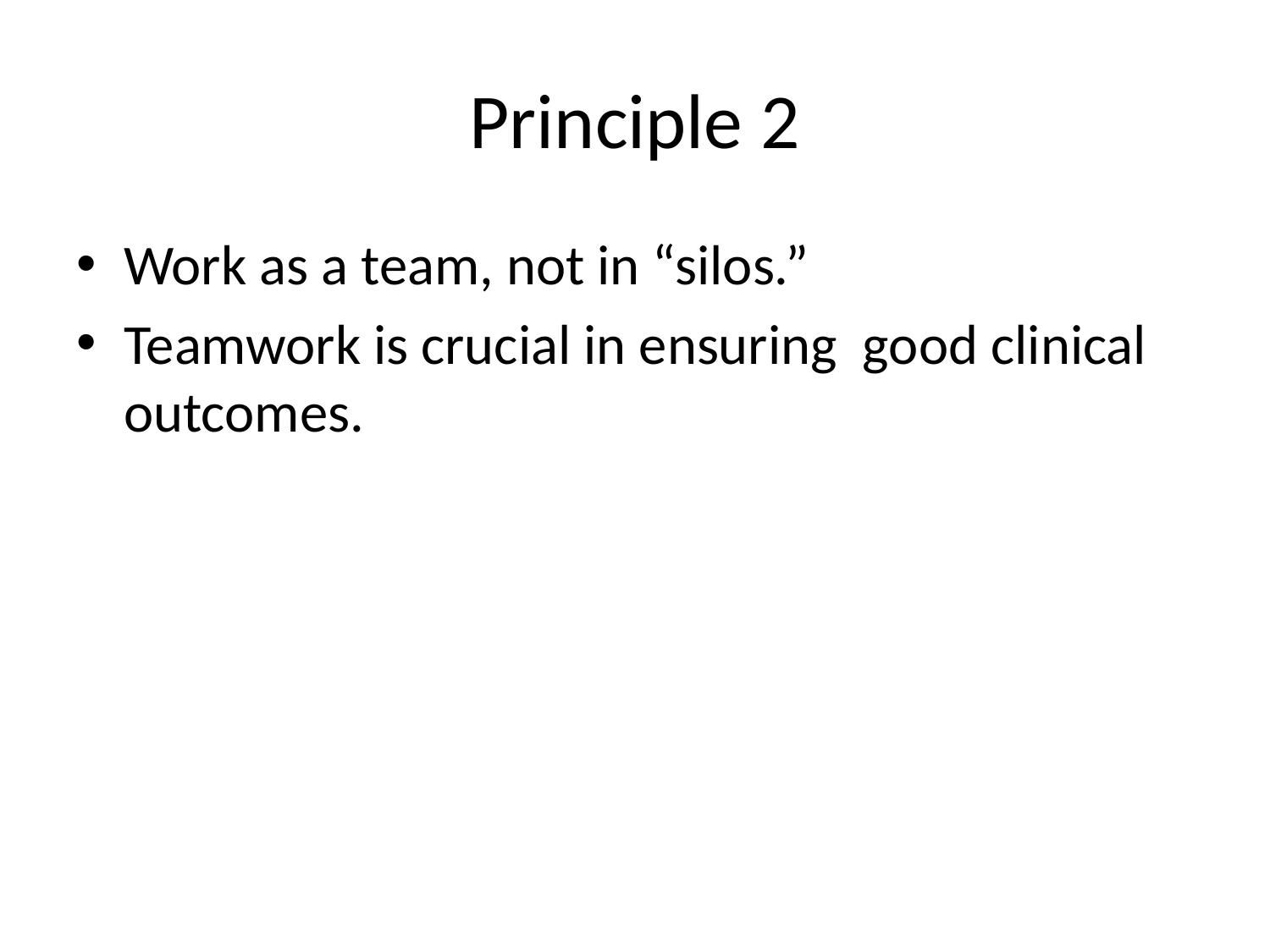

# Principle 2
Work as a team, not in “silos.”
Teamwork is crucial in ensuring  good clinical outcomes.